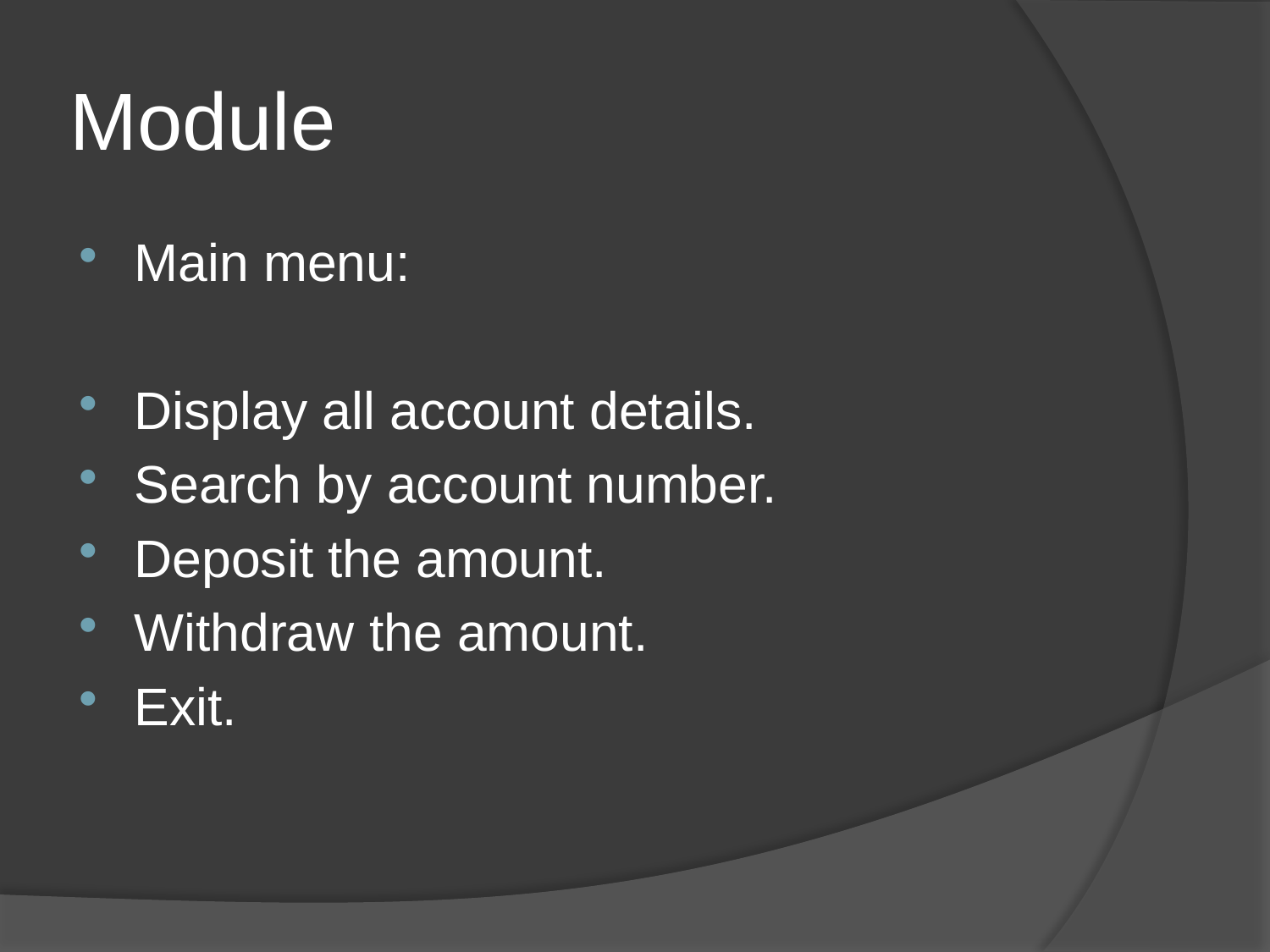

# Module
Main menu:

Display all account details.
Search by account number.
Deposit the amount.
Withdraw the amount.
Exit.